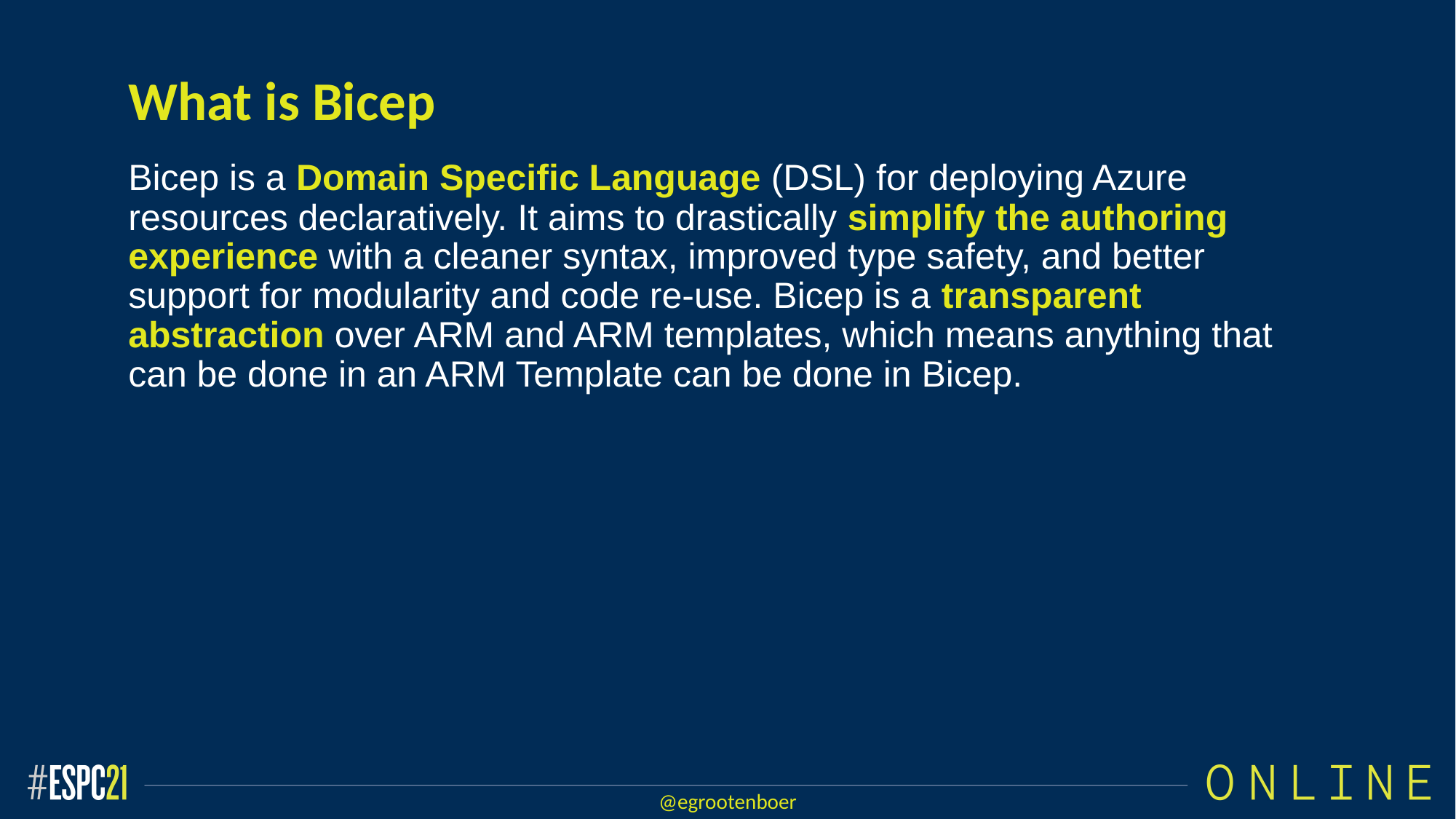

What is Bicep
Bicep is a Domain Specific Language (DSL) for deploying Azure resources declaratively. It aims to drastically simplify the authoring experience with a cleaner syntax, improved type safety, and better support for modularity and code re-use. Bicep is a transparent abstraction over ARM and ARM templates, which means anything that can be done in an ARM Template can be done in Bicep.